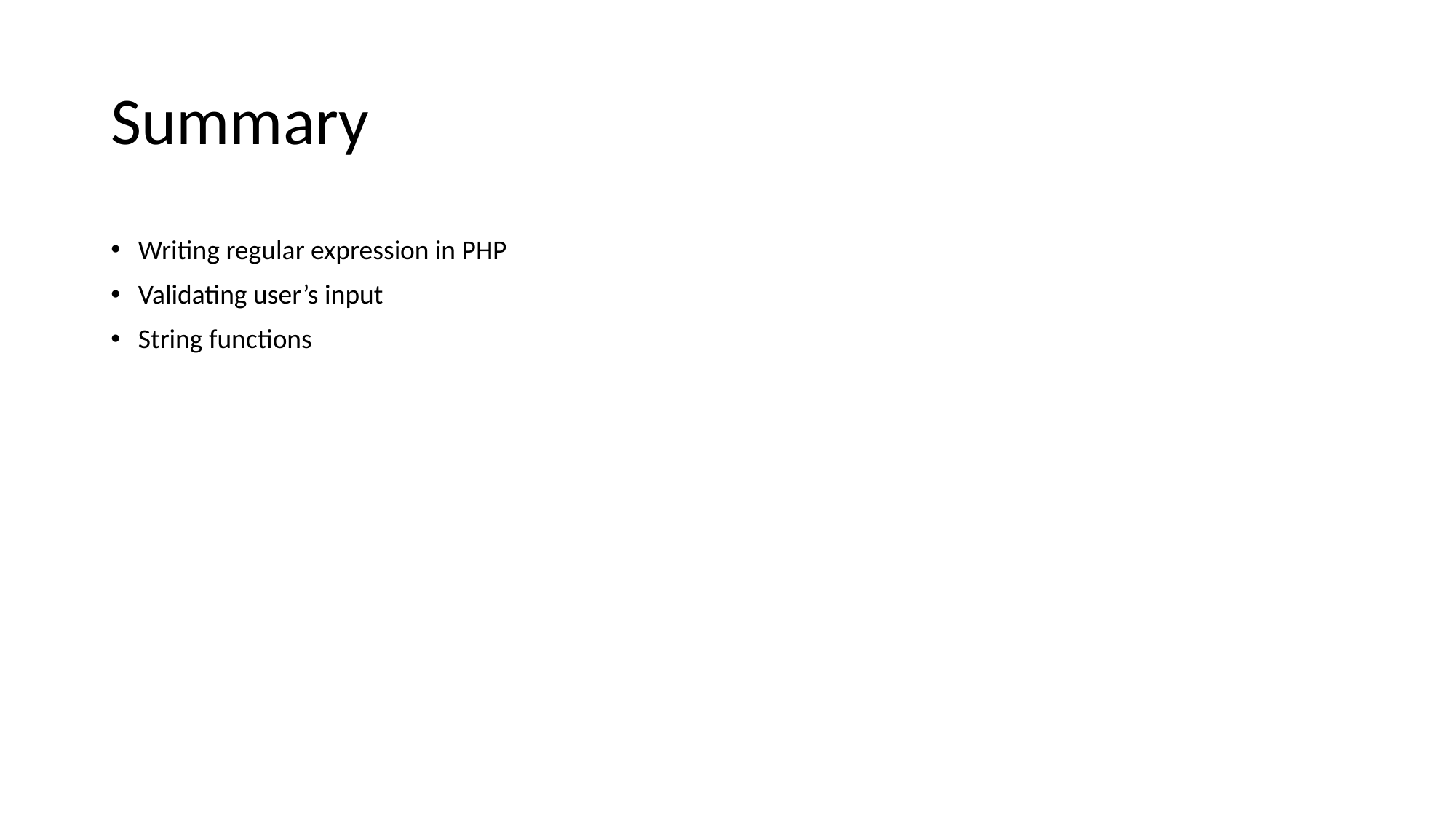

# Summary

Writing regular expression in PHP
Validating user’s input
String functions